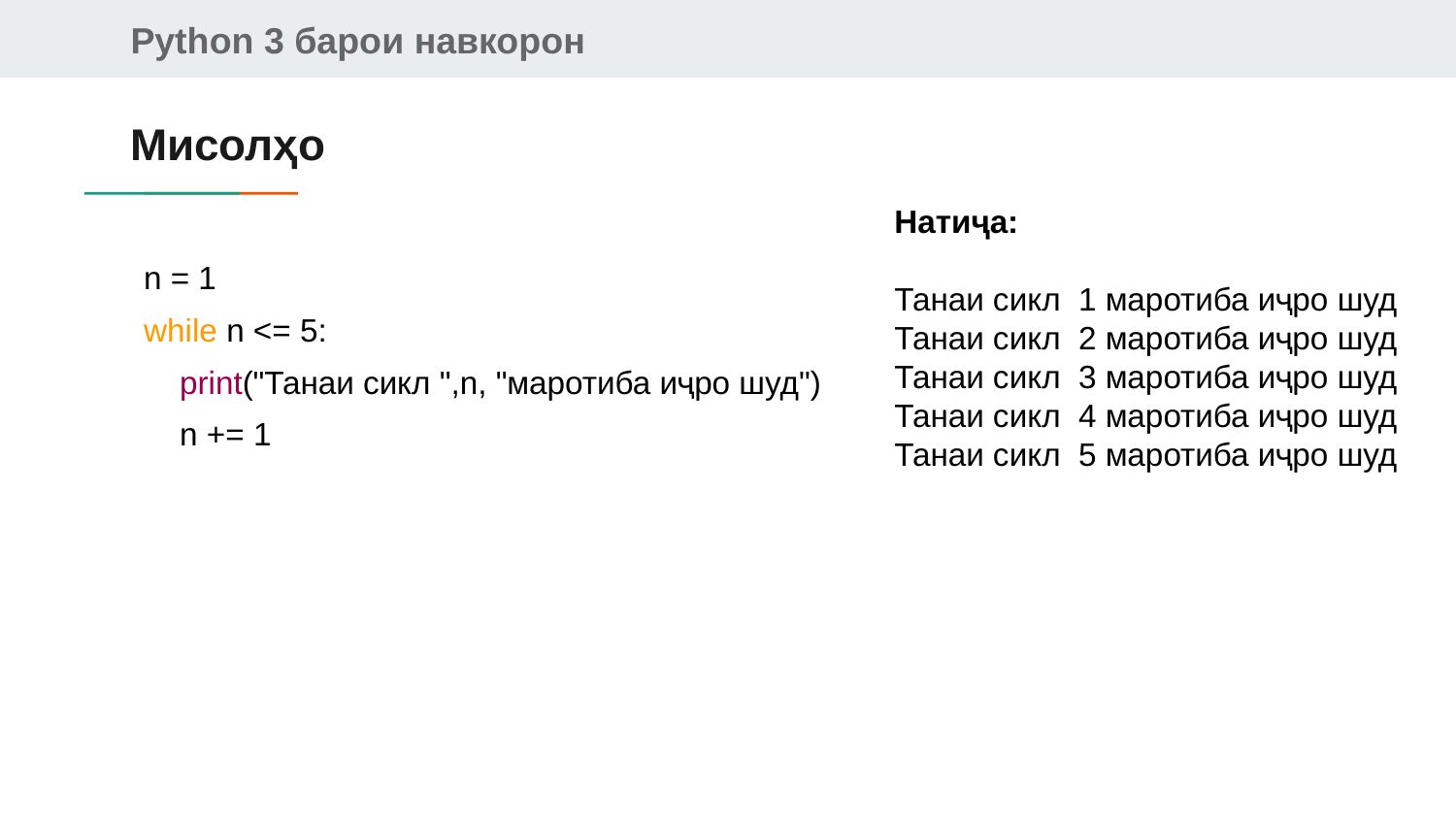

# Мисолҳо
Натиҷа:

Танаи сикл  1 маротиба иҷро шуд
Танаи сикл  2 маротиба иҷро шуд
Танаи сикл  3 маротиба иҷро шуд
Танаи сикл  4 маротиба иҷро шуд
Танаи сикл  5 маротиба иҷро шуд

n = 1
while n <= 5:
    print("Танаи сикл ",n, "маротиба иҷро шуд")
    n += 1